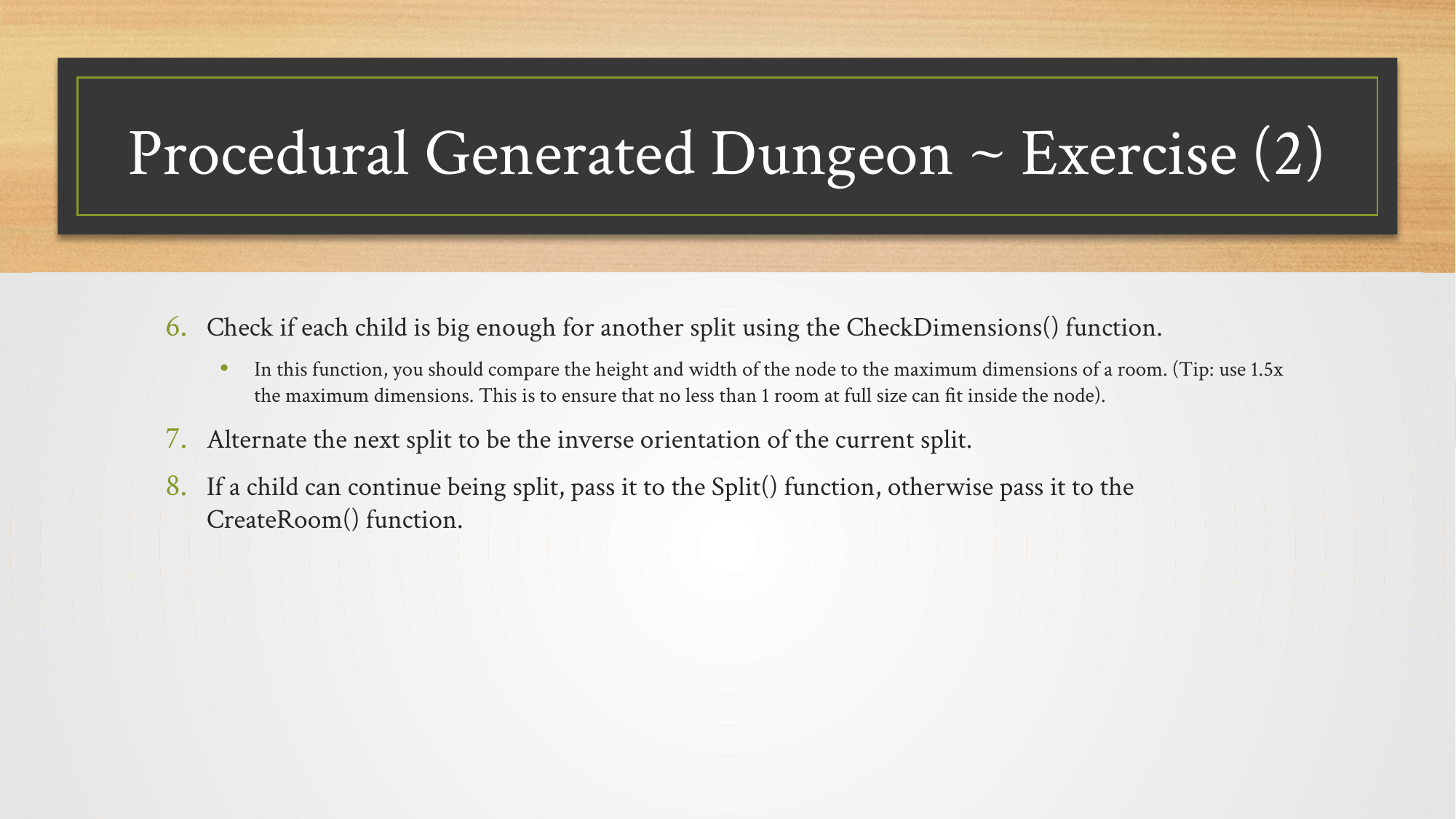

# Procedural Generated Dungeon ~ Exercise (2)

Check if each child is big enough for another split using the CheckDimensions() function.
In this function, you should compare the height and width of the node to the maximum dimensions of a room. (Tip: use 1.5x the maximum dimensions. This is to ensure that no less than 1 room at full size can fit inside the node).
Alternate the next split to be the inverse orientation of the current split.
If a child can continue being split, pass it to the Split() function, otherwise pass it to the CreateRoom() function.